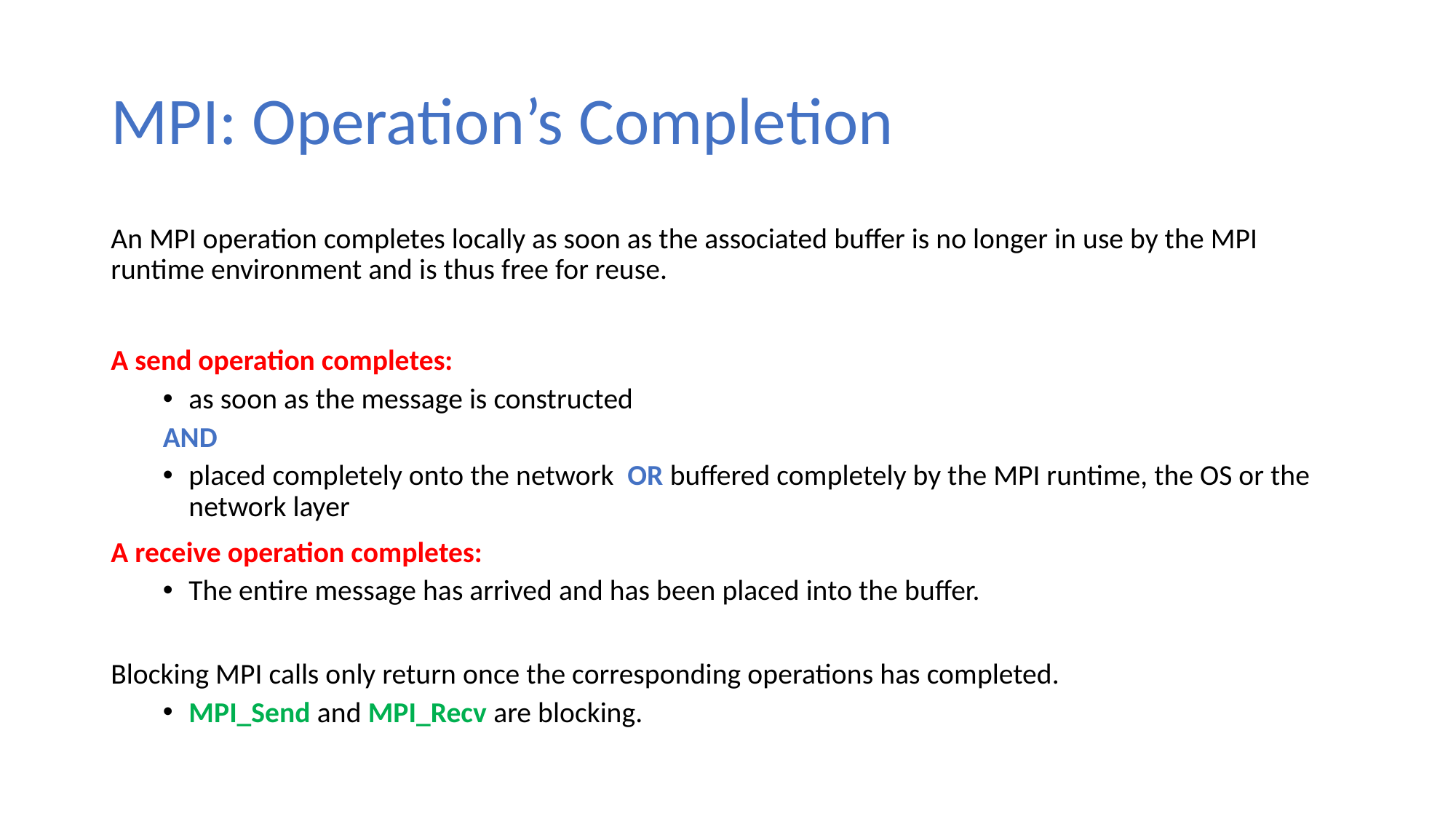

# MPI: Operation’s Completion
An MPI operation completes locally as soon as the associated buffer is no longer in use by the MPI runtime environment and is thus free for reuse.

A send operation completes:
as soon as the message is constructed
AND
placed completely onto the network  OR buffered completely by the MPI runtime, the OS or the network layer
A receive operation completes:
The entire message has arrived and has been placed into the buffer.

Blocking MPI calls only return once the corresponding operations has completed.
	MPI_Send and MPI_Recv are blocking.